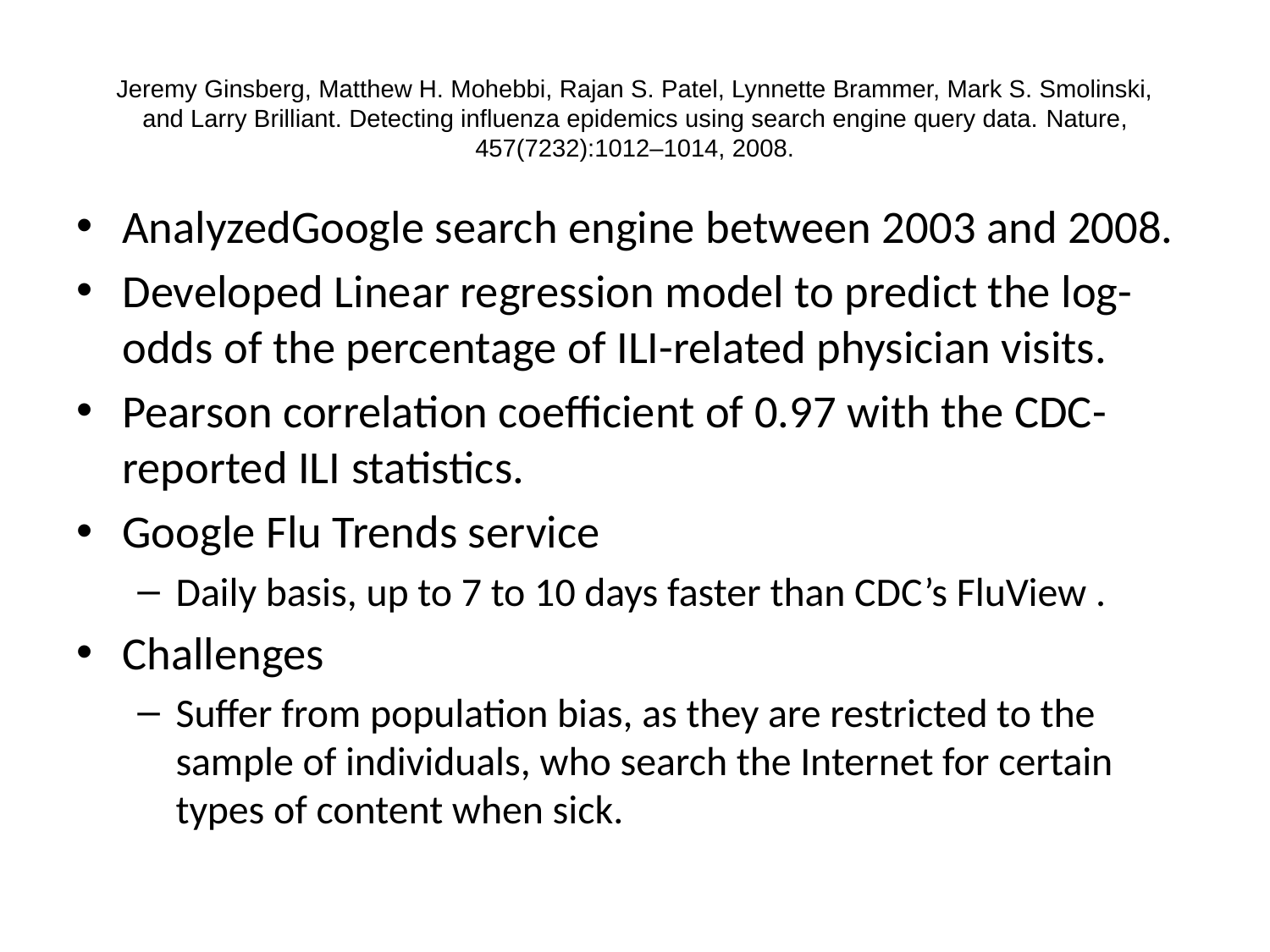

# Jeremy Ginsberg, Matthew H. Mohebbi, Rajan S. Patel, Lynnette Brammer, Mark S. Smolinski, and Larry Brilliant. Detecting influenza epidemics using search engine query data. Nature, 457(7232):1012–1014, 2008.
AnalyzedGoogle search engine between 2003 and 2008.
Developed Linear regression model to predict the log-odds of the percentage of ILI-related physician visits.
Pearson correlation coefficient of 0.97 with the CDC-reported ILI statistics.
Google Flu Trends service
Daily basis, up to 7 to 10 days faster than CDC’s FluView .
Challenges
Suffer from population bias, as they are restricted to the sample of individuals, who search the Internet for certain types of content when sick.